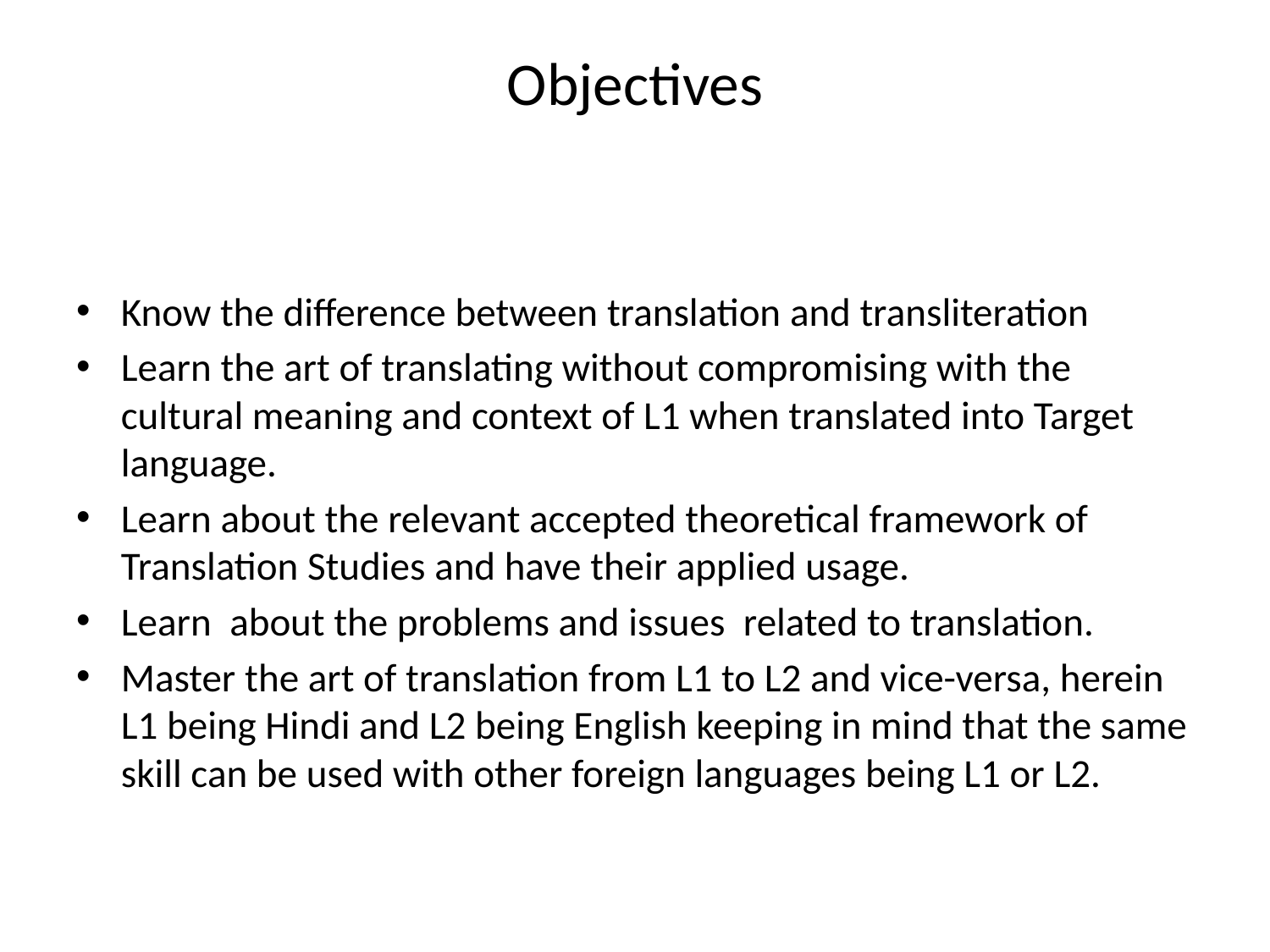

# Objectives

Know the difference between translation and transliteration
Learn the art of translating without compromising with the cultural meaning and context of L1 when translated into Target language.
Learn about the relevant accepted theoretical framework of Translation Studies and have their applied usage.
Learn  about the problems and issues  related to translation.
Master the art of translation from L1 to L2 and vice-versa, herein L1 being Hindi and L2 being English keeping in mind that the same skill can be used with other foreign languages being L1 or L2.